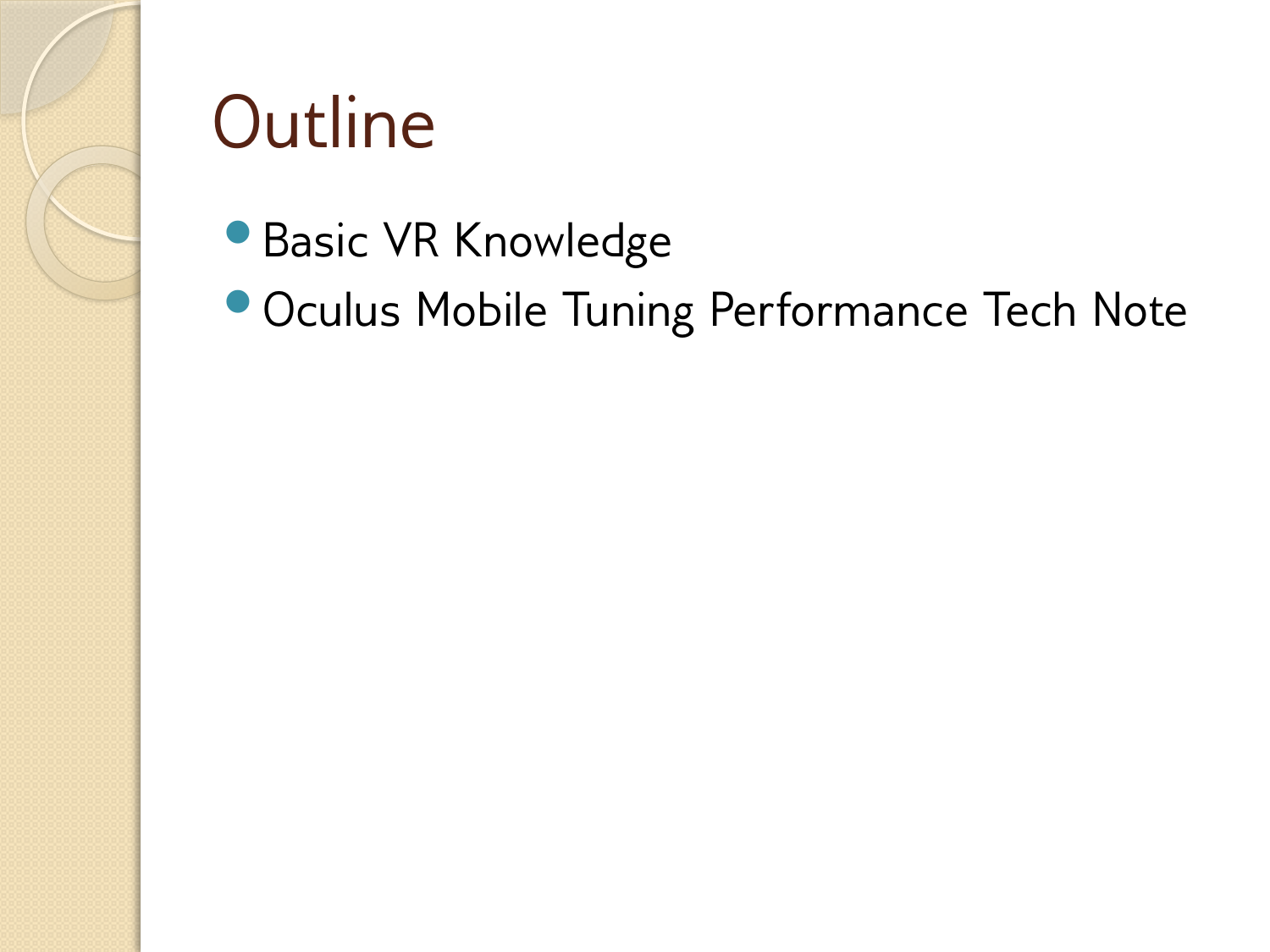

# Outline
Basic VR Knowledge
Oculus Mobile Tuning Performance Tech Note